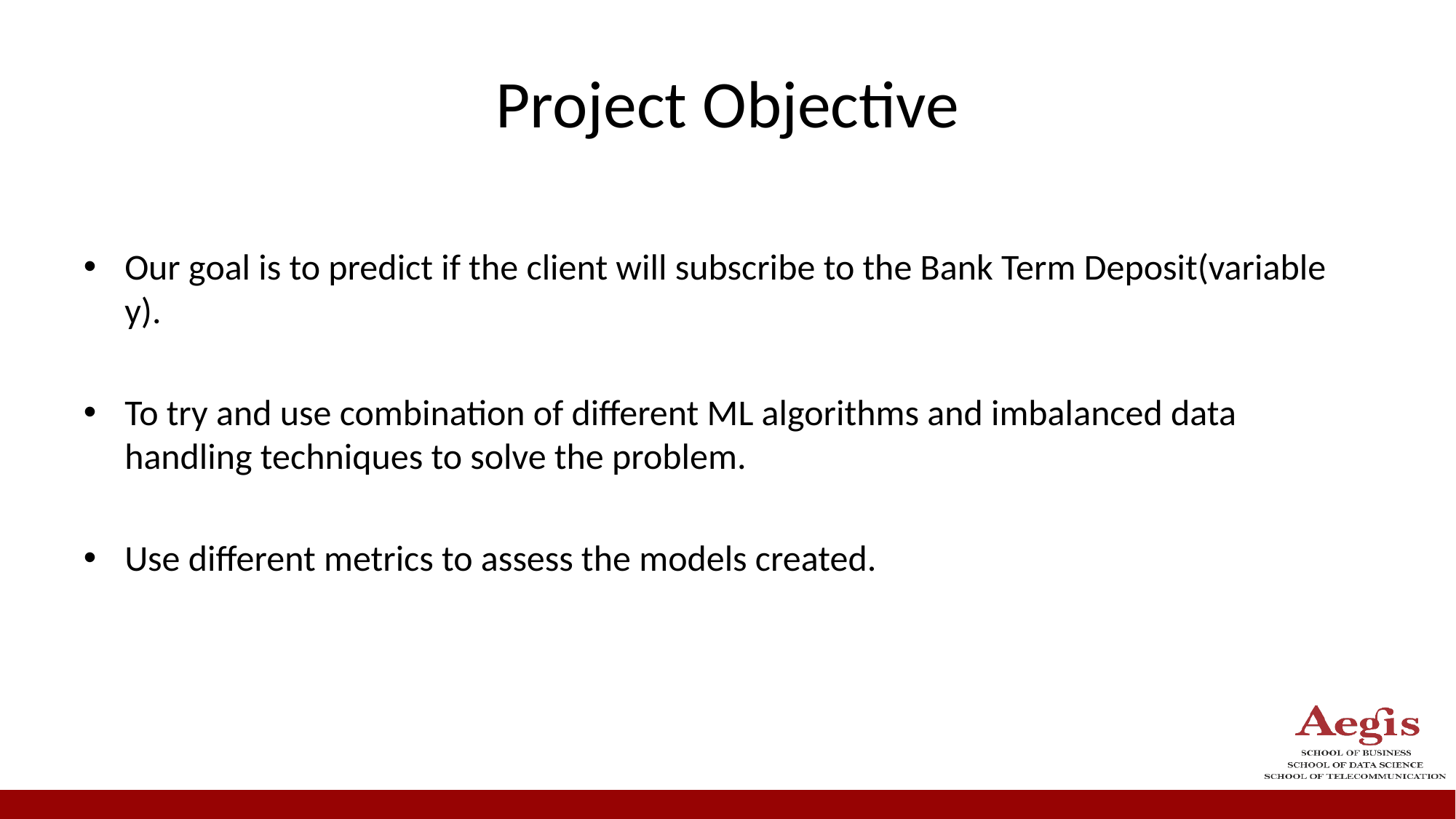

# Project Objective
Our goal is to predict if the client will subscribe to the Bank Term Deposit(variable y).

To try and use combination of different ML algorithms and imbalanced data handling techniques to solve the problem.

Use different metrics to assess the models created.